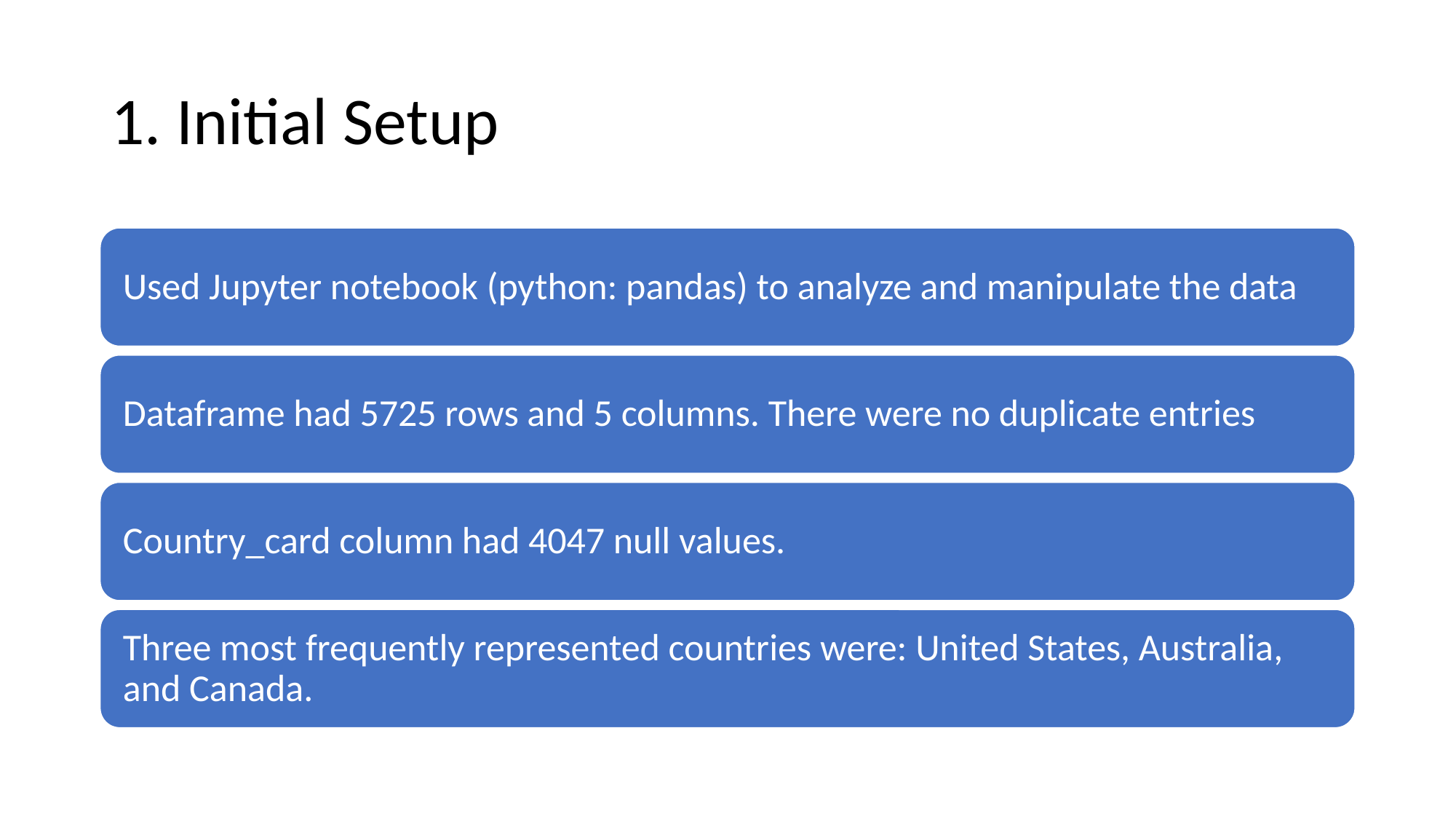

# 1. Initial Setup
Used Jupyter notebook (python: pandas) to analyze and manipulate the data
Dataframe had 5725 rows and 5 columns. There were no duplicate entries
Country_card column had 4047 null values.
Three most frequently represented countries were: United States, Australia, and Canada.